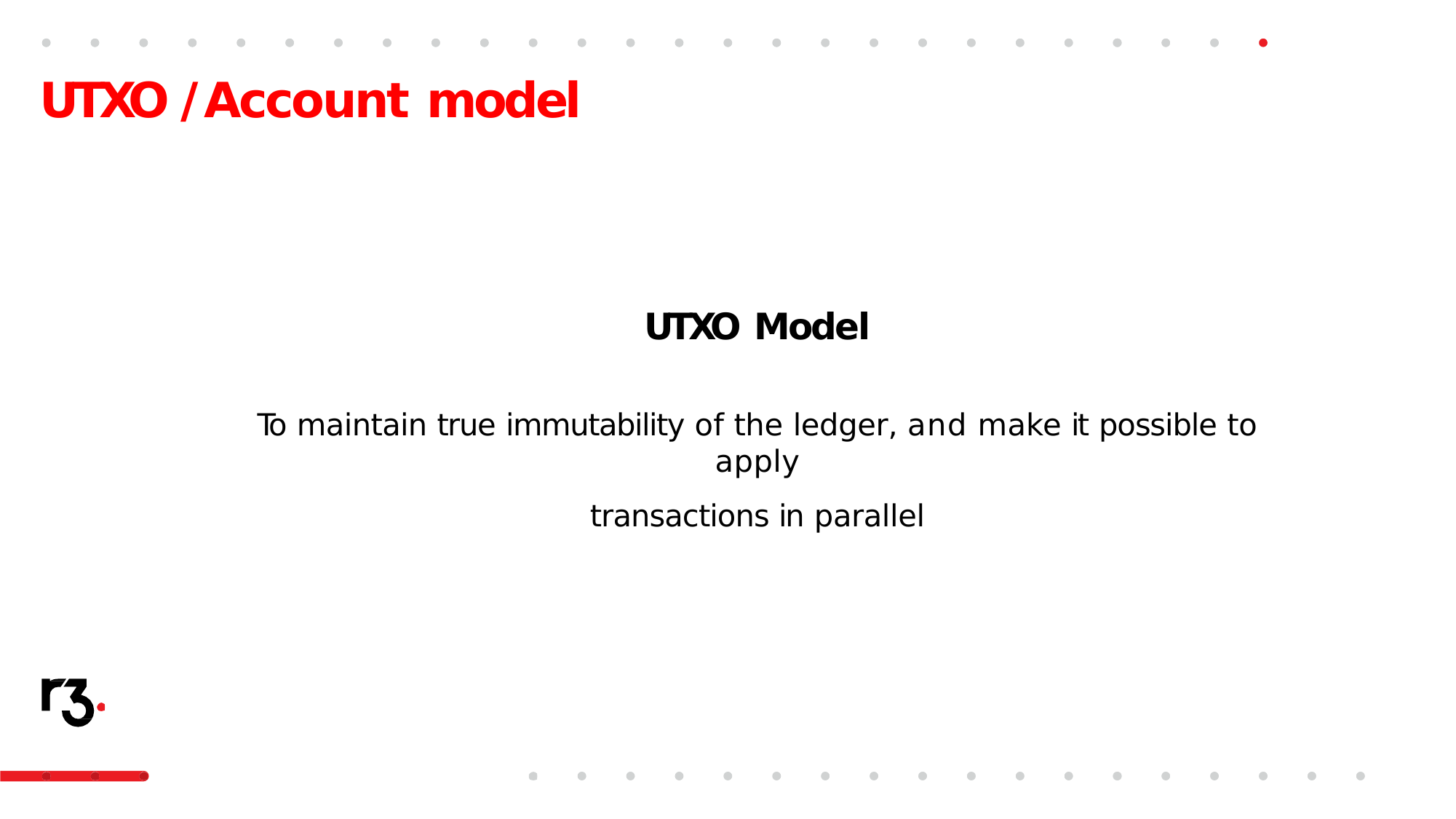

# UTXO / Account model
UTXO Model

To maintain true immutability of the ledger, and make it possible to apply
transactions in parallel